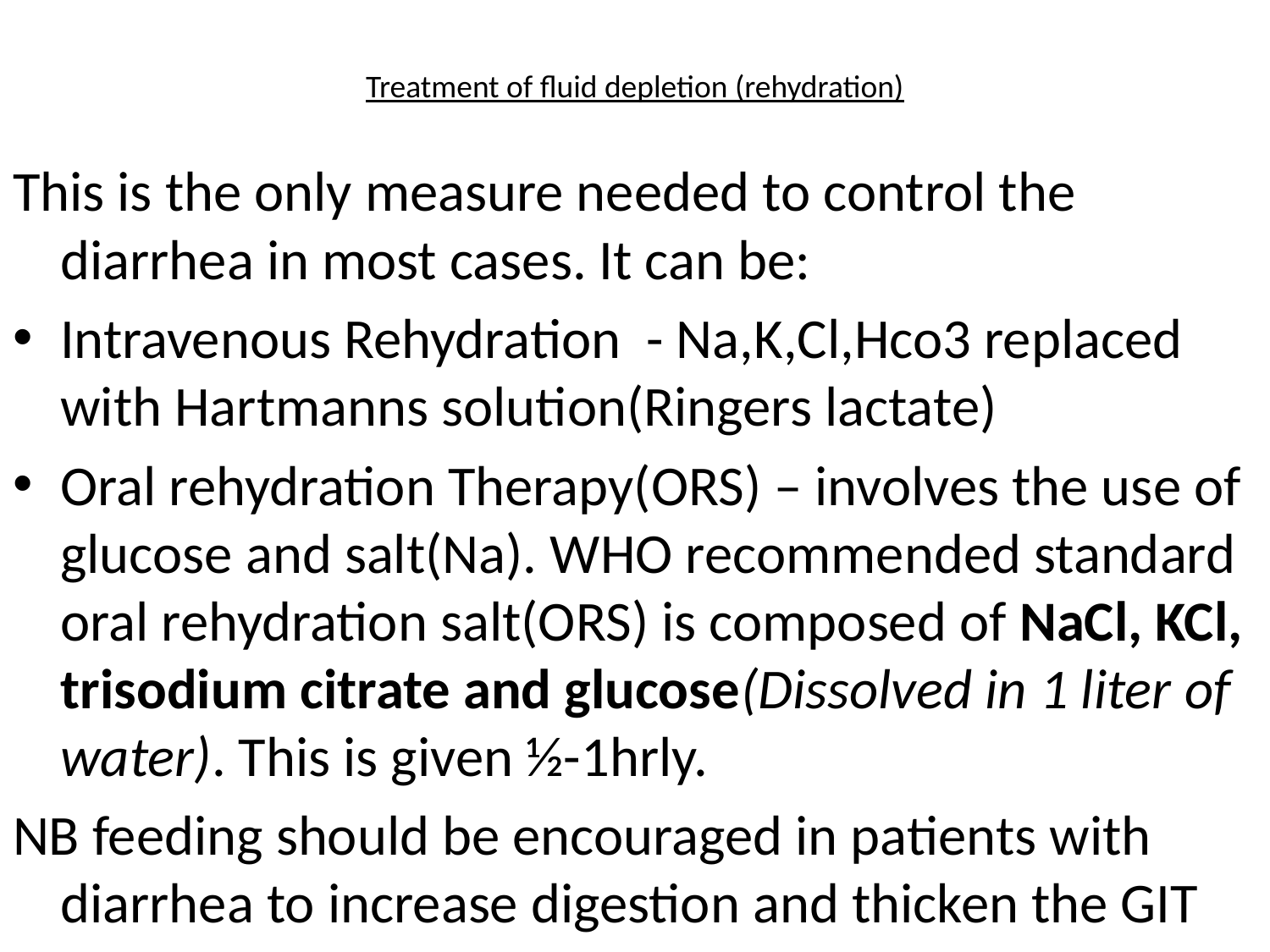

# Treatment of fluid depletion (rehydration)
This is the only measure needed to control the diarrhea in most cases. It can be:
Intravenous Rehydration  - Na,K,Cl,Hco3 replaced with Hartmanns solution(Ringers lactate)
Oral rehydration Therapy(ORS) – involves the use of glucose and salt(Na). WHO recommended standard oral rehydration salt(ORS) is composed of NaCl, KCl, trisodium citrate and glucose(Dissolved in 1 liter of water). This is given ½-1hrly.
NB feeding should be encouraged in patients with diarrhea to increase digestion and thicken the GIT